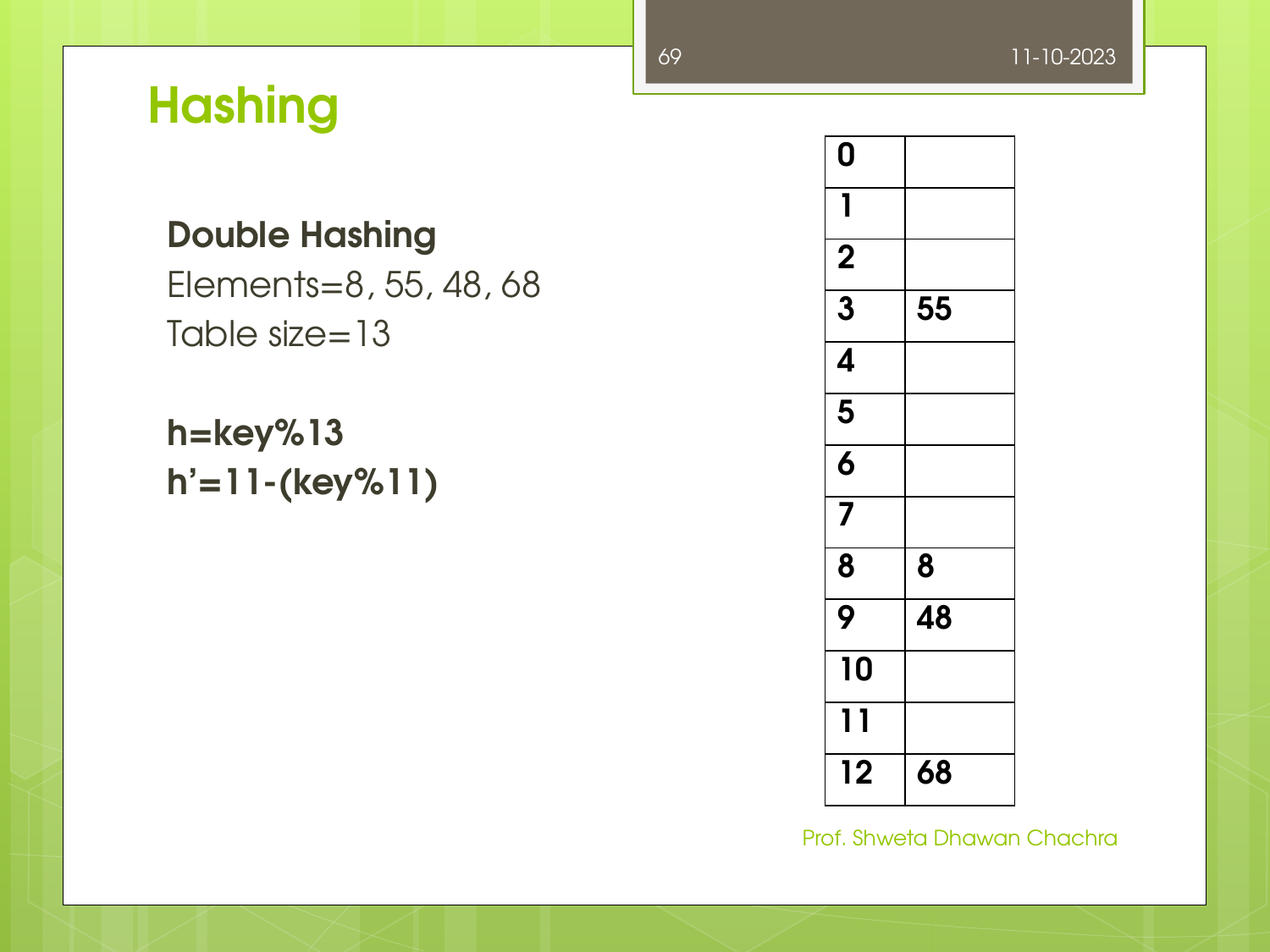

69
11-10-2023
# Hashing
| 0 |  |
| --- | --- |
| 1 |  |
| 2 |  |
| 3 | 55 |
| 4 |  |
| 5 |  |
| 6 |  |
| 7 |  |
| 8 | 8 |
| 9 | 48 |
| 10 |  |
| 11 |  |
| 12 | 68 |
Double Hashing
Elements=8, 55, 48, 68
Table size=13

h=key%13
h’=11-(key%11)
Prof. Shweta Dhawan Chachra